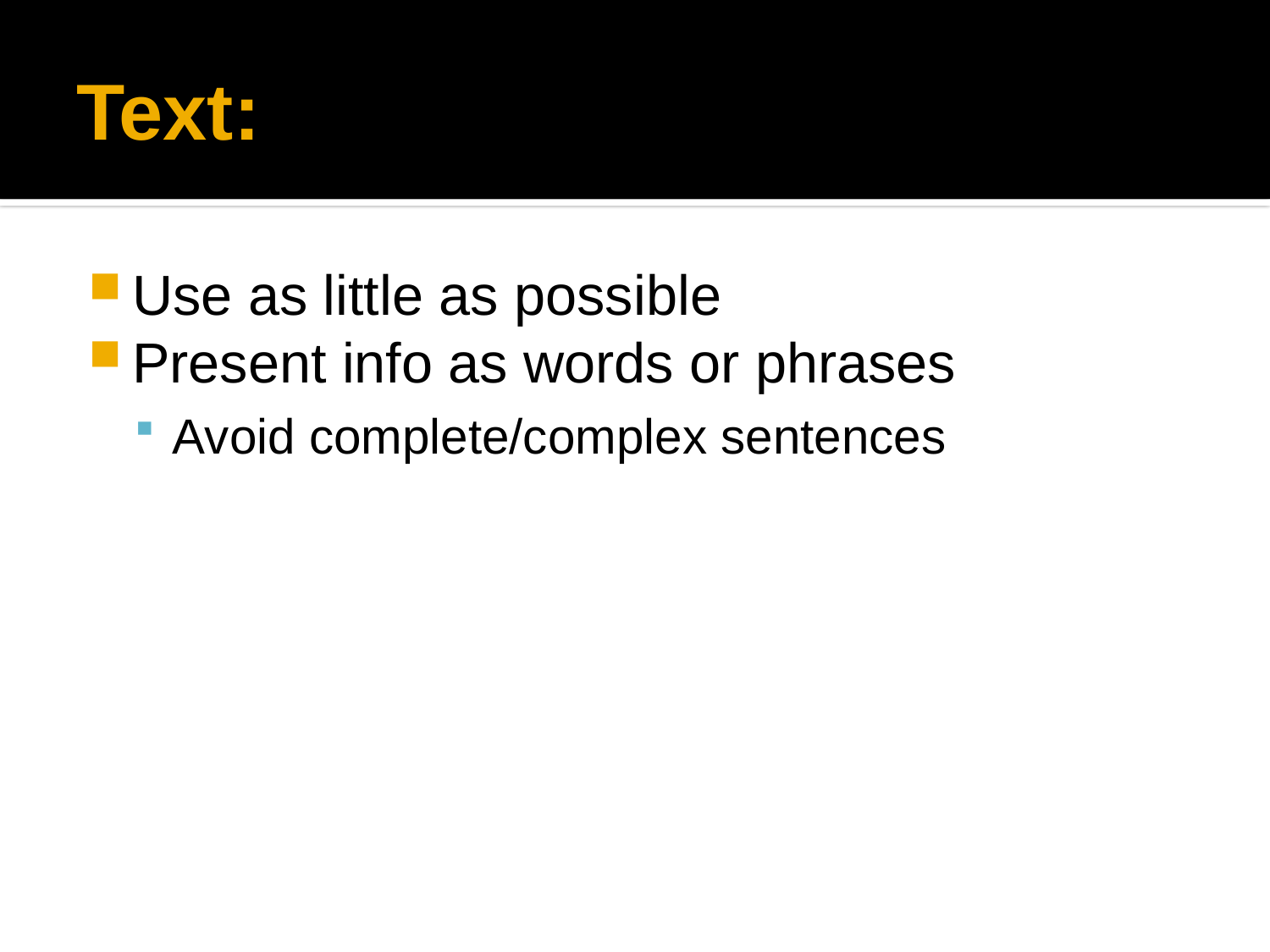

# Text:
Use as little as possible
Present info as words or phrases
Avoid complete/complex sentences